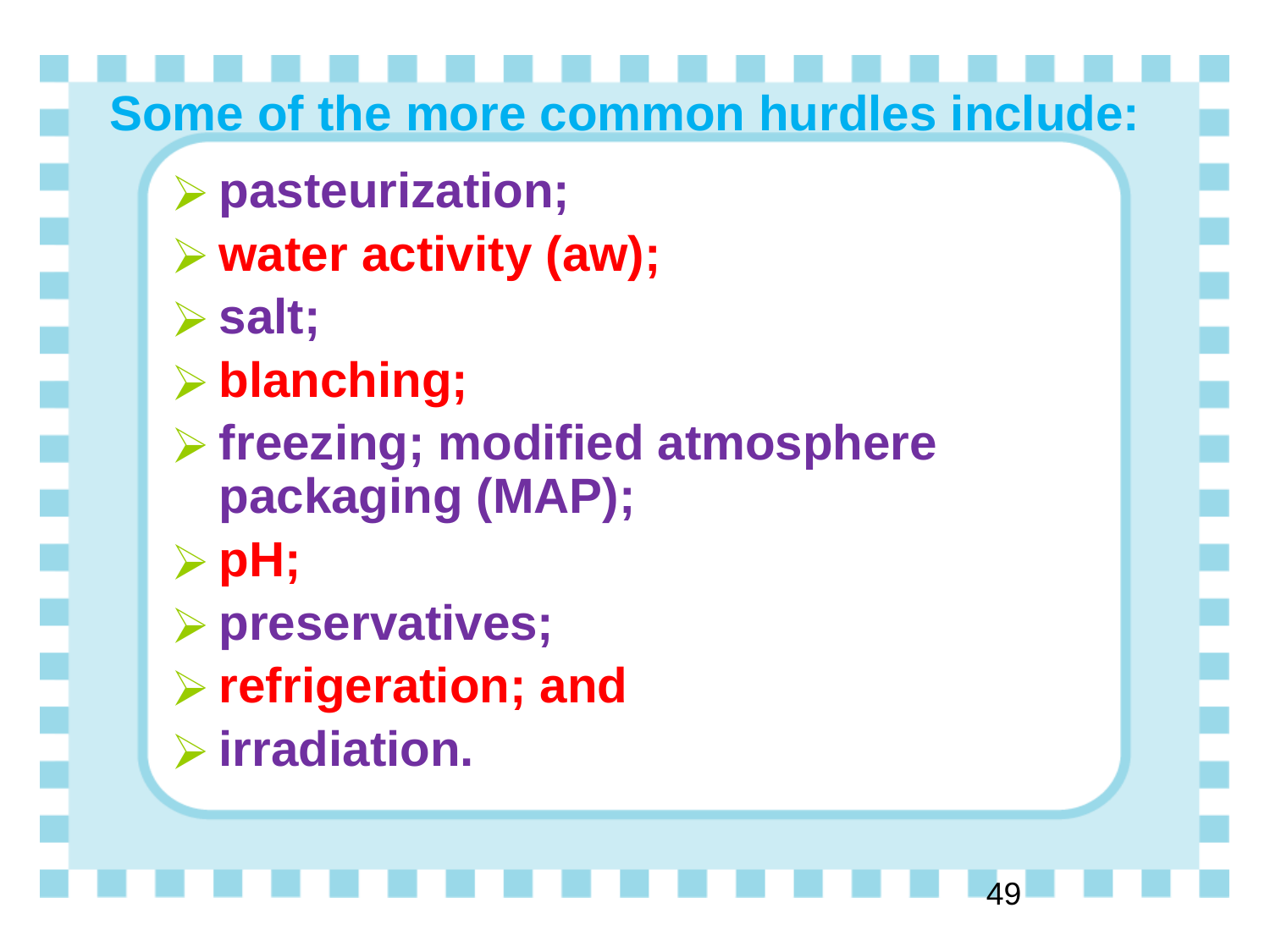

# Some of the more common hurdles include:
pasteurization;
water activity (aw);
salt;
blanching;
freezing; modified atmosphere packaging (MAP);
pH;
preservatives;
refrigeration; and
irradiation.
49